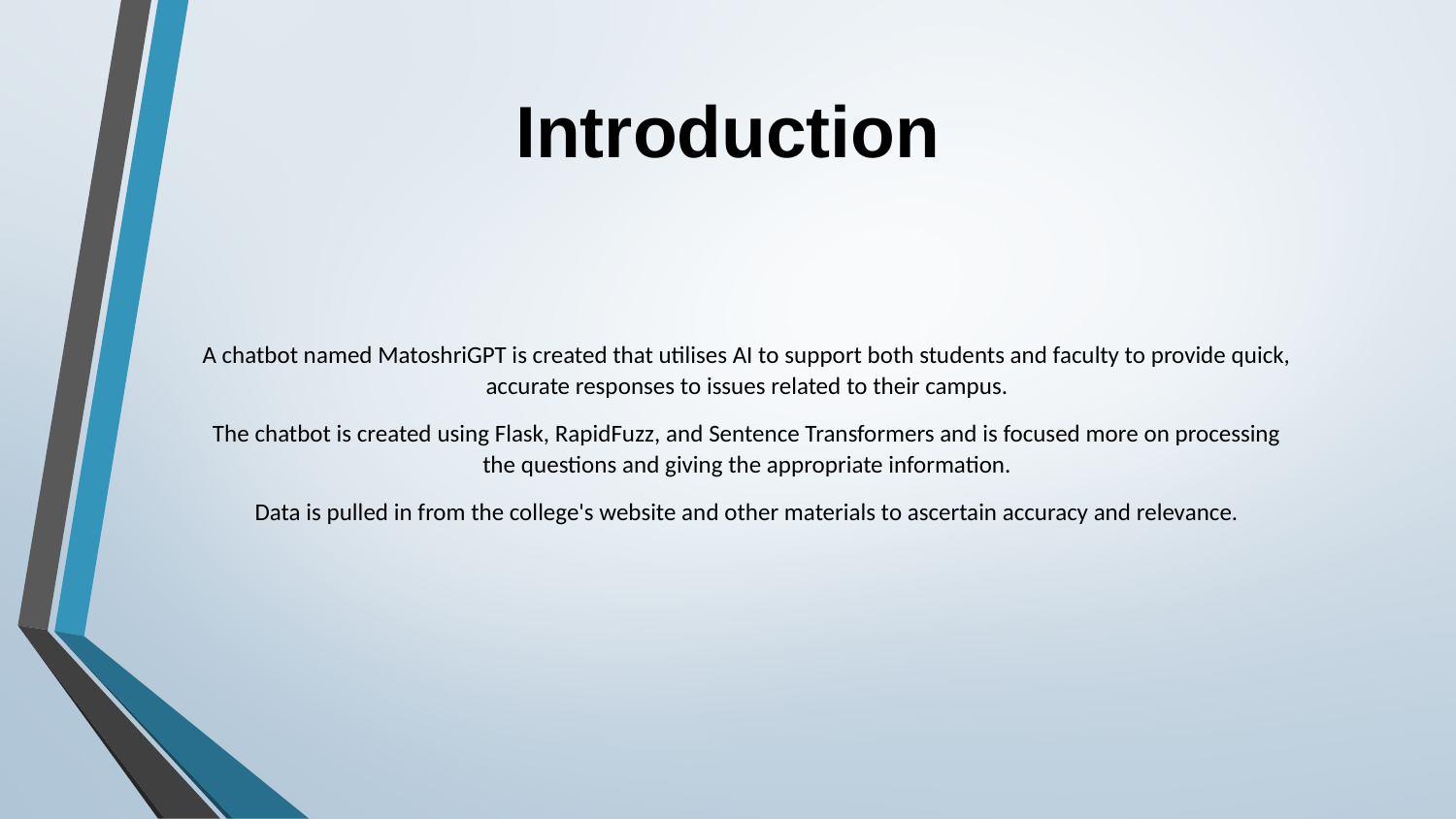

# Introduction
A chatbot named MatoshriGPT is created that utilises AI to support both students and faculty to provide quick, accurate responses to issues related to their campus.
The chatbot is created using Flask, RapidFuzz, and Sentence Transformers and is focused more on processing the questions and giving the appropriate information.
Data is pulled in from the college's website and other materials to ascertain accuracy and relevance.